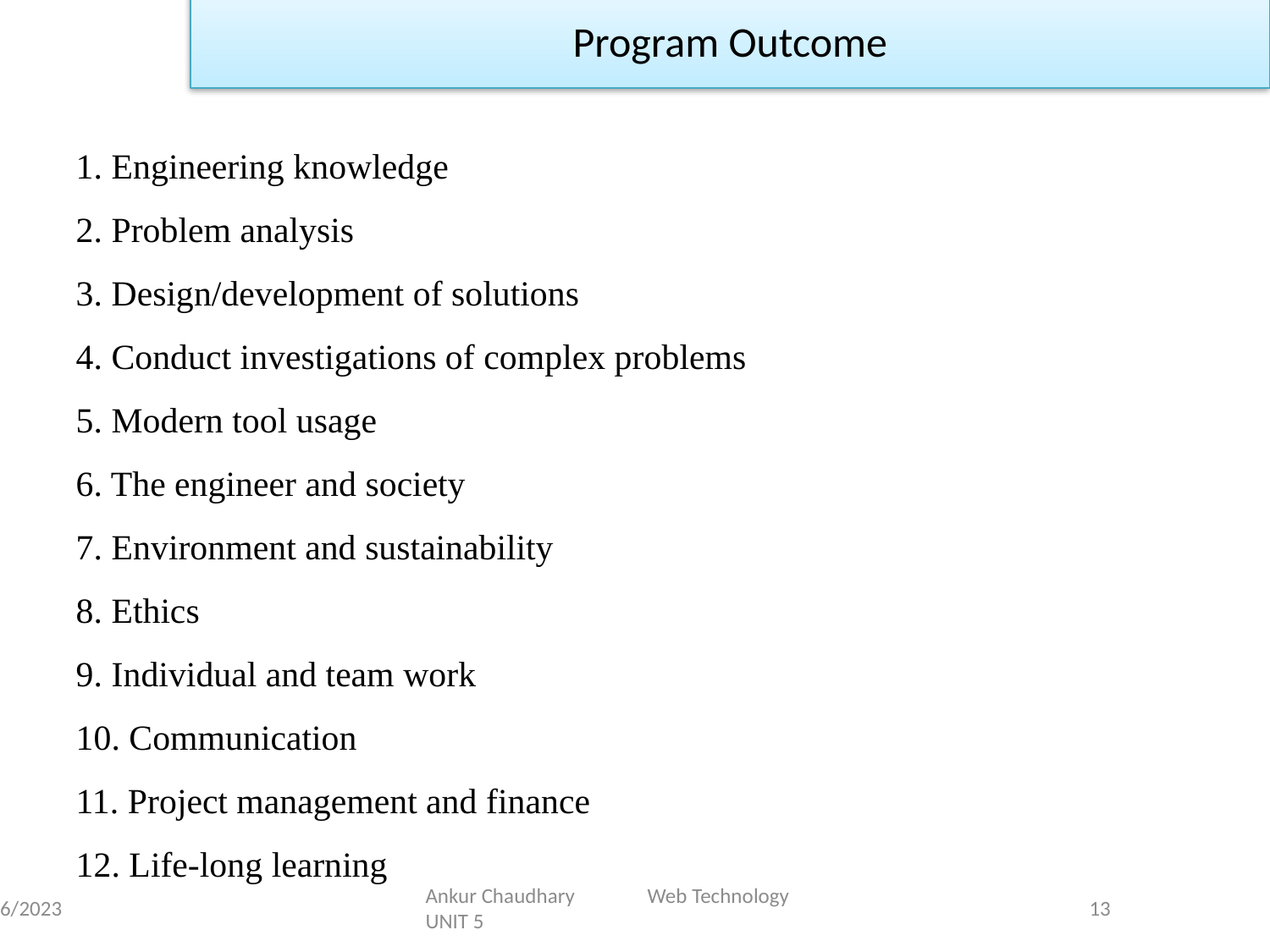

Program Outcome
1. Engineering knowledge
2. Problem analysis
3. Design/development of solutions
4. Conduct investigations of complex problems
5. Modern tool usage
6. The engineer and society
7. Environment and sustainability
8. Ethics
9. Individual and team work
10. Communication
11. Project management and finance
12. Life-long learning
7/26/2023
Ankur Chaudhary               Web Technology                                 UNIT 5
13